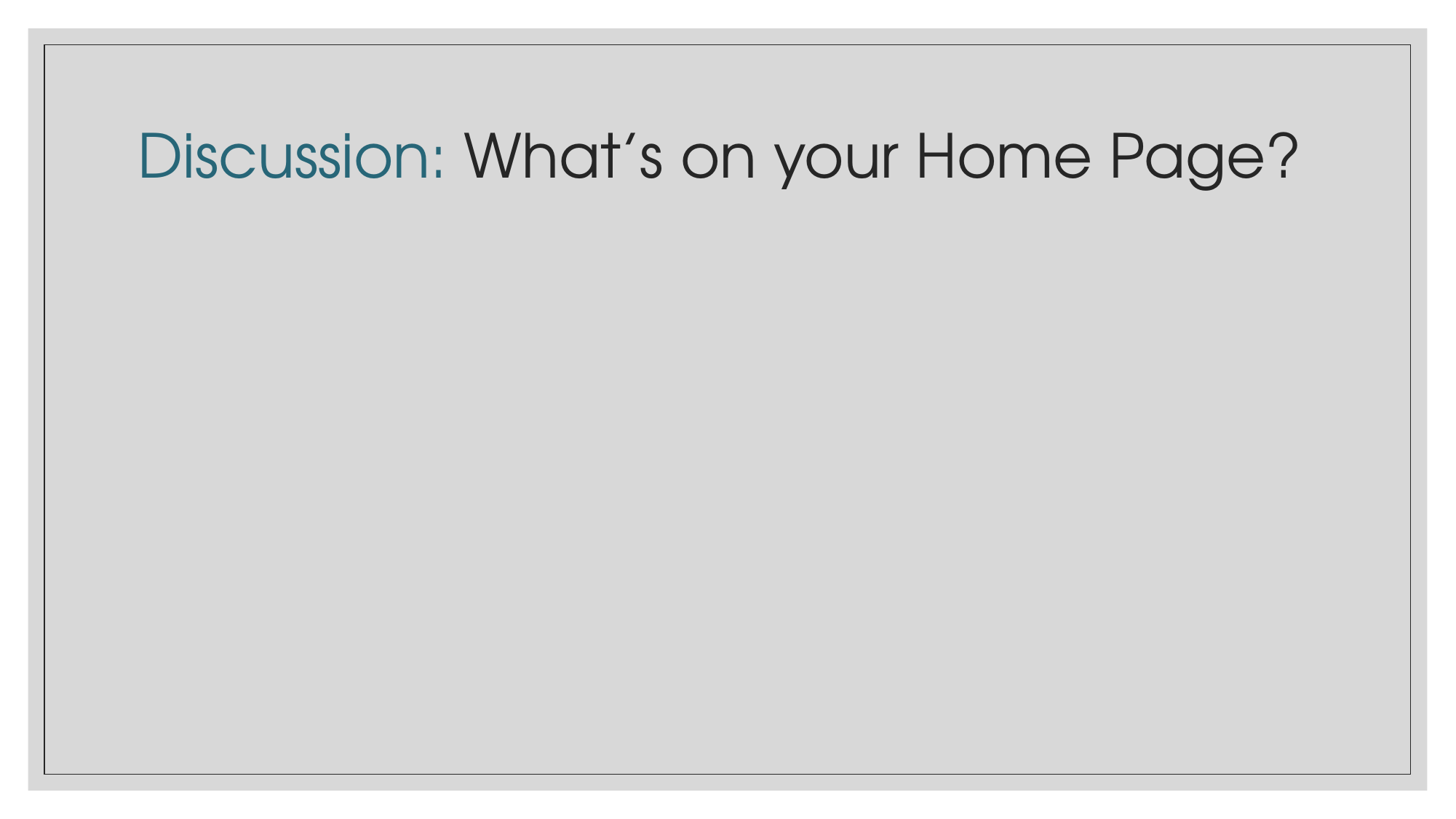

# Discussion: What’s on your Home Page?